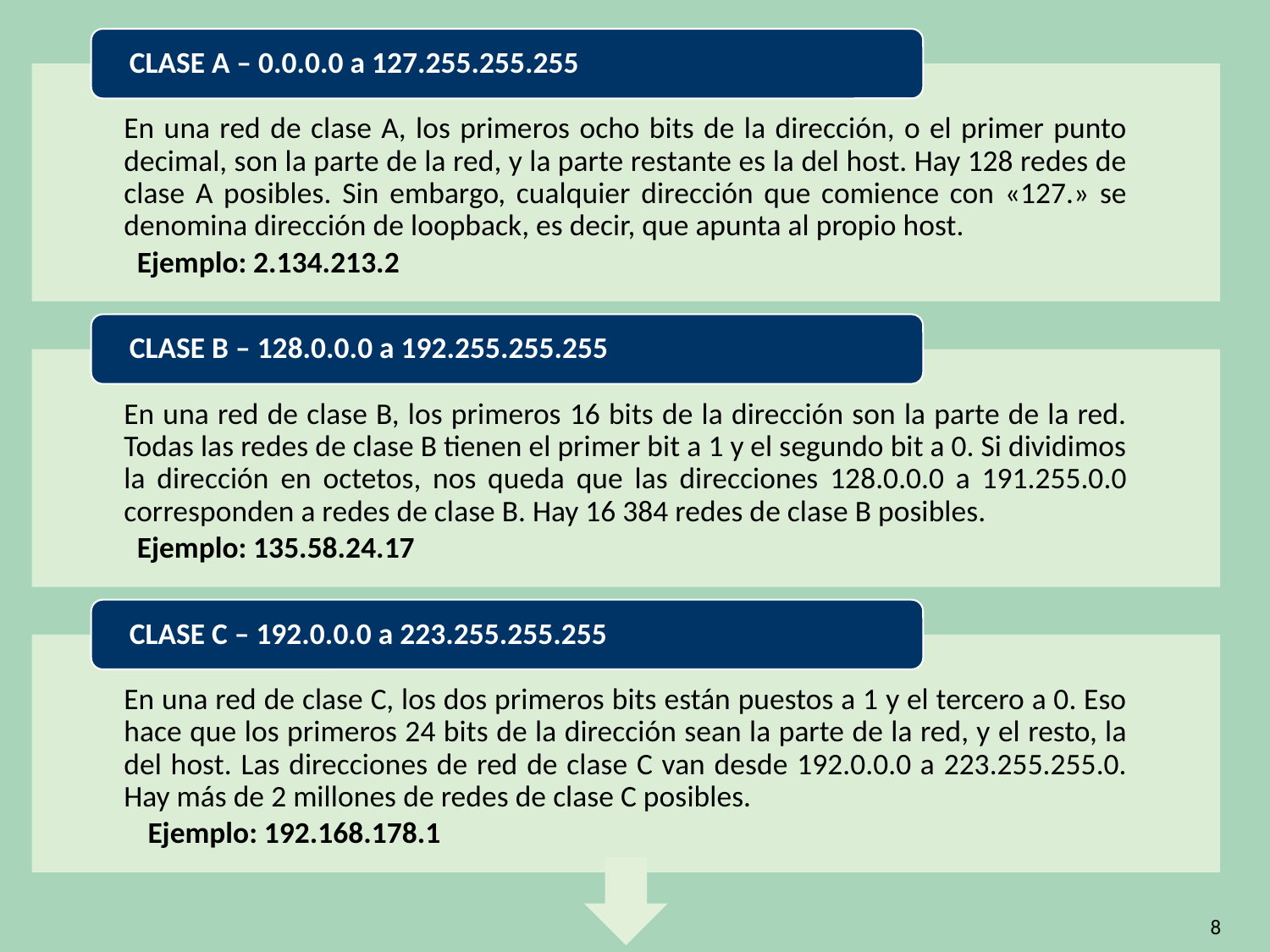

En una red de clase A, los primeros ocho bits de la dirección, o el primer punto decimal, son la parte de la red, y la parte restante es la del host. Hay 128 redes de clase A posibles. Sin embargo, cualquier dirección que comience con «127.» se denomina dirección de loopback, es decir, que apunta al propio host.
Ejemplo: 2.134.213.2
CLASE A – 0.0.0.0 a 127.255.255.255
En una red de clase B, los primeros 16 bits de la dirección son la parte de la red. Todas las redes de clase B tienen el primer bit a 1 y el segundo bit a 0. Si dividimos la dirección en octetos, nos queda que las direcciones 128.0.0.0 a 191.255.0.0 corresponden a redes de clase B. Hay 16 384 redes de clase B posibles.
Ejemplo: 135.58.24.17
CLASE B – 128.0.0.0 a 192.255.255.255
En una red de clase C, los dos primeros bits están puestos a 1 y el tercero a 0. Eso hace que los primeros 24 bits de la dirección sean la parte de la red, y el resto, la del host. Las direcciones de red de clase C van desde 192.0.0.0 a 223.255.255.0. Hay más de 2 millones de redes de clase C posibles.
Ejemplo: 192.168.178.1
CLASE C – 192.0.0.0 a 223.255.255.255

8